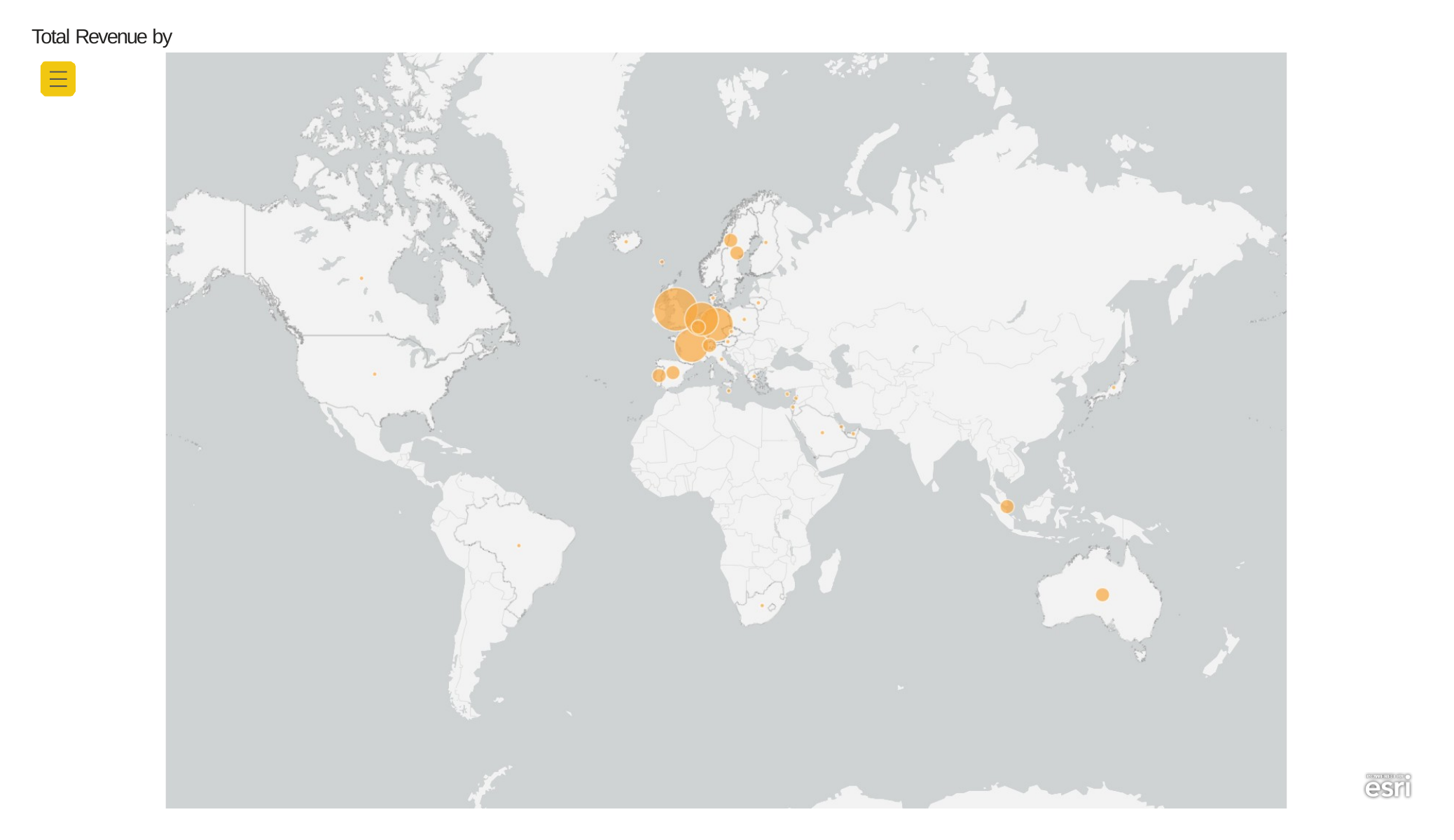

Total Revenue by Country

Power BI Desktop